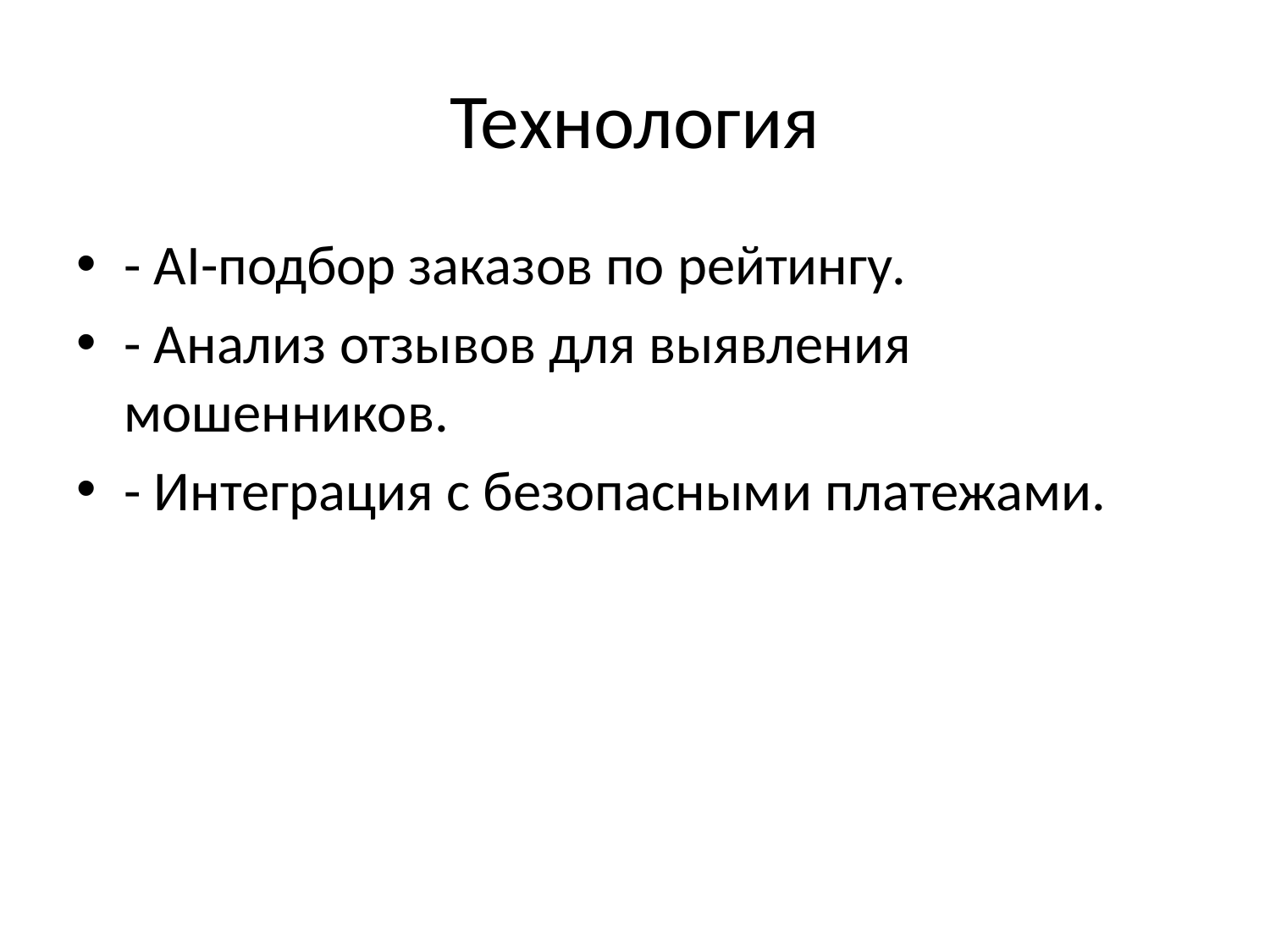

# Технология
- AI-подбор заказов по рейтингу.
- Анализ отзывов для выявления мошенников.
- Интеграция с безопасными платежами.